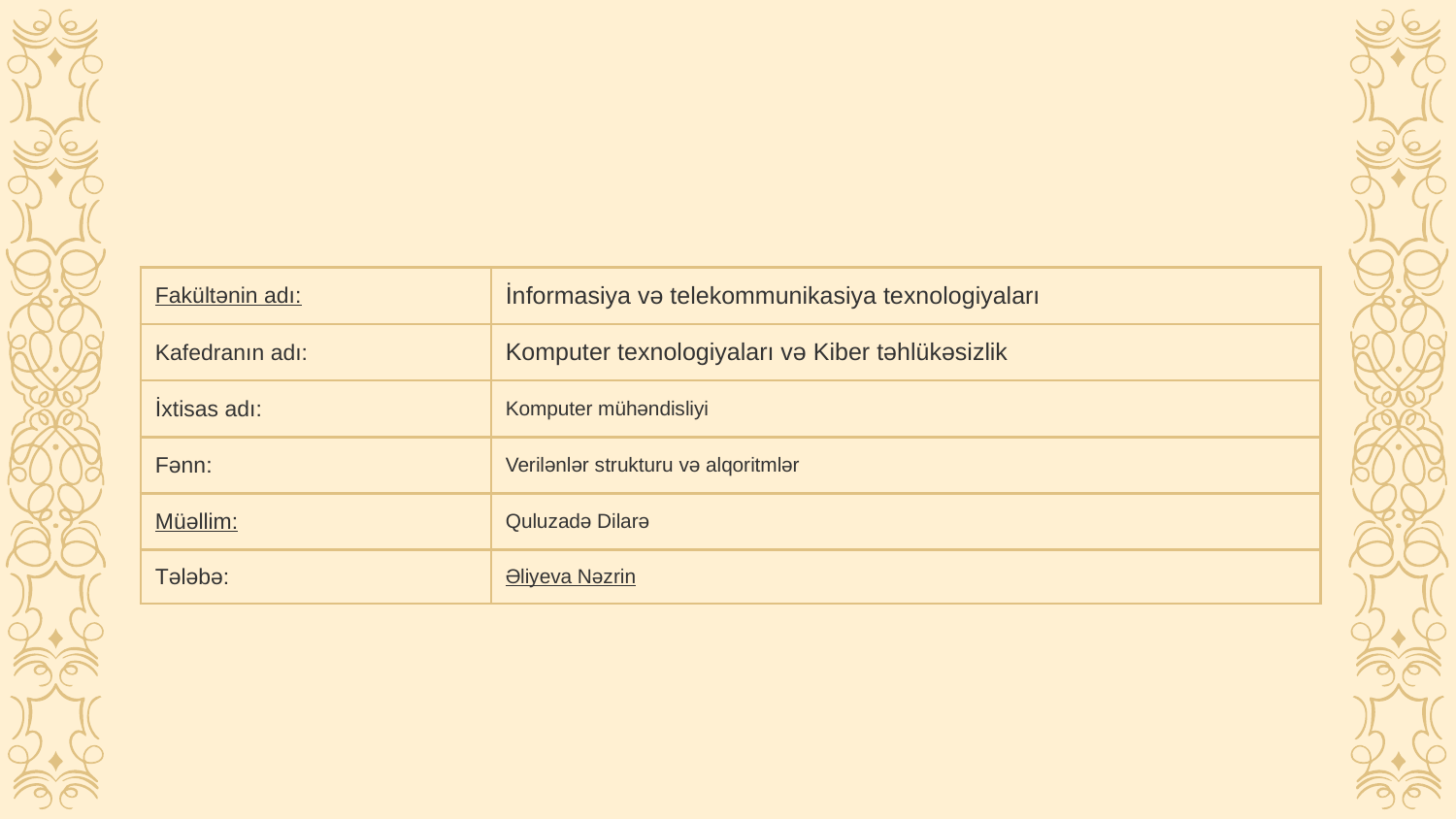

| Fakültənin adı: | İnformasiya və telekommunikasiya texnologiyaları​ |
| --- | --- |
| Kafedranın adı: | Komputer texnologiyaları və Kiber təhlükəsizlik​ |
| İxtisas adı: | Komputer mühəndisliyi |
| Fənn: | Verilənlər strukturu və alqoritmlər |
| Müəllim: | Quluzadə Dilarə |
| Tələbə: | Əliyeva Nəzrin |